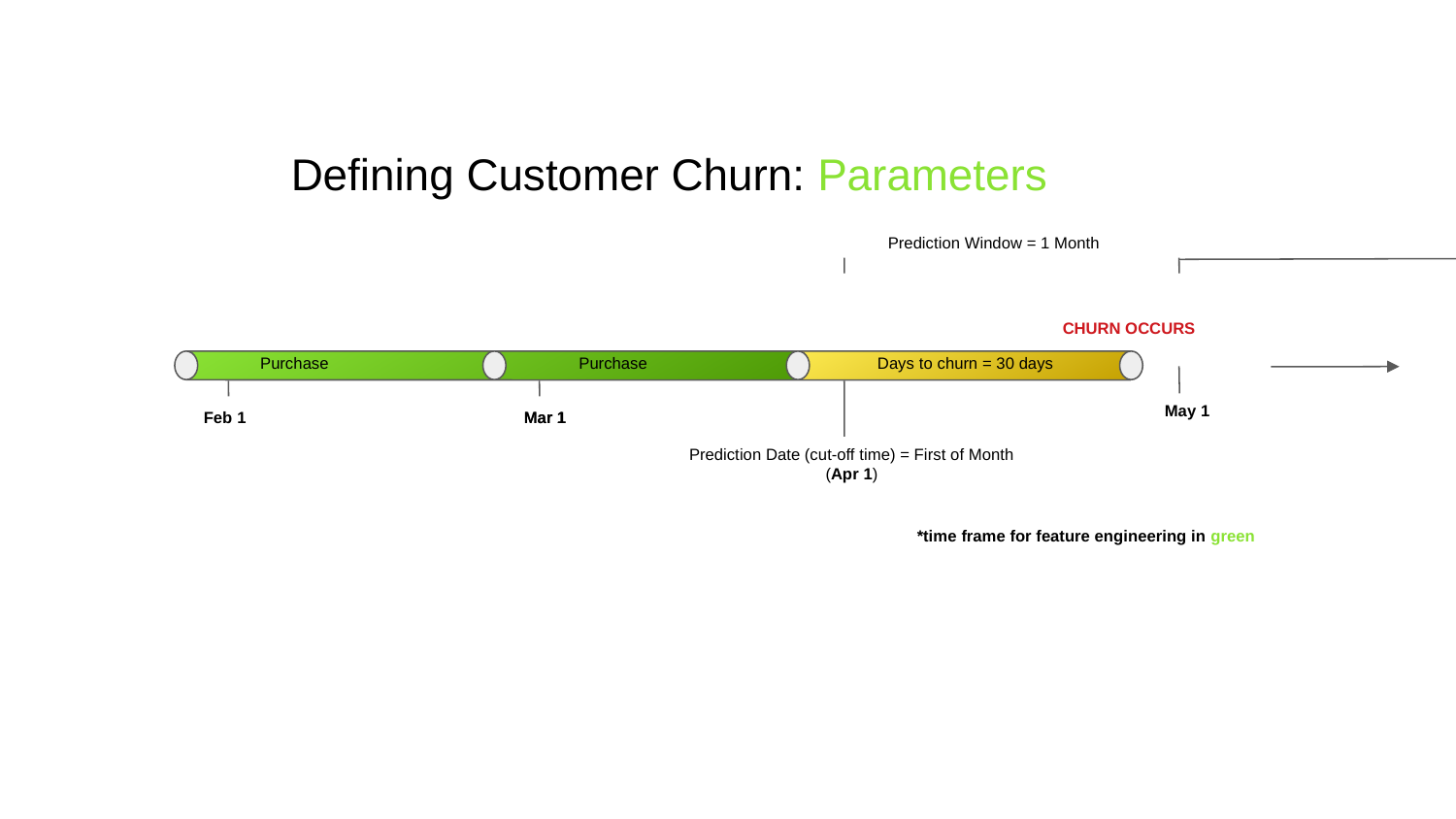

Defining Customer Churn: Parameters
Prediction Window = 1 Month

CHURN OCCURS

Purchase

Purchase

Days to churn = 30 days

May 1
Feb 1
Mar 1
Mar 1
Prediction Date (cut-off time) = First of Month
(Apr 1)
*time frame for feature engineering in green